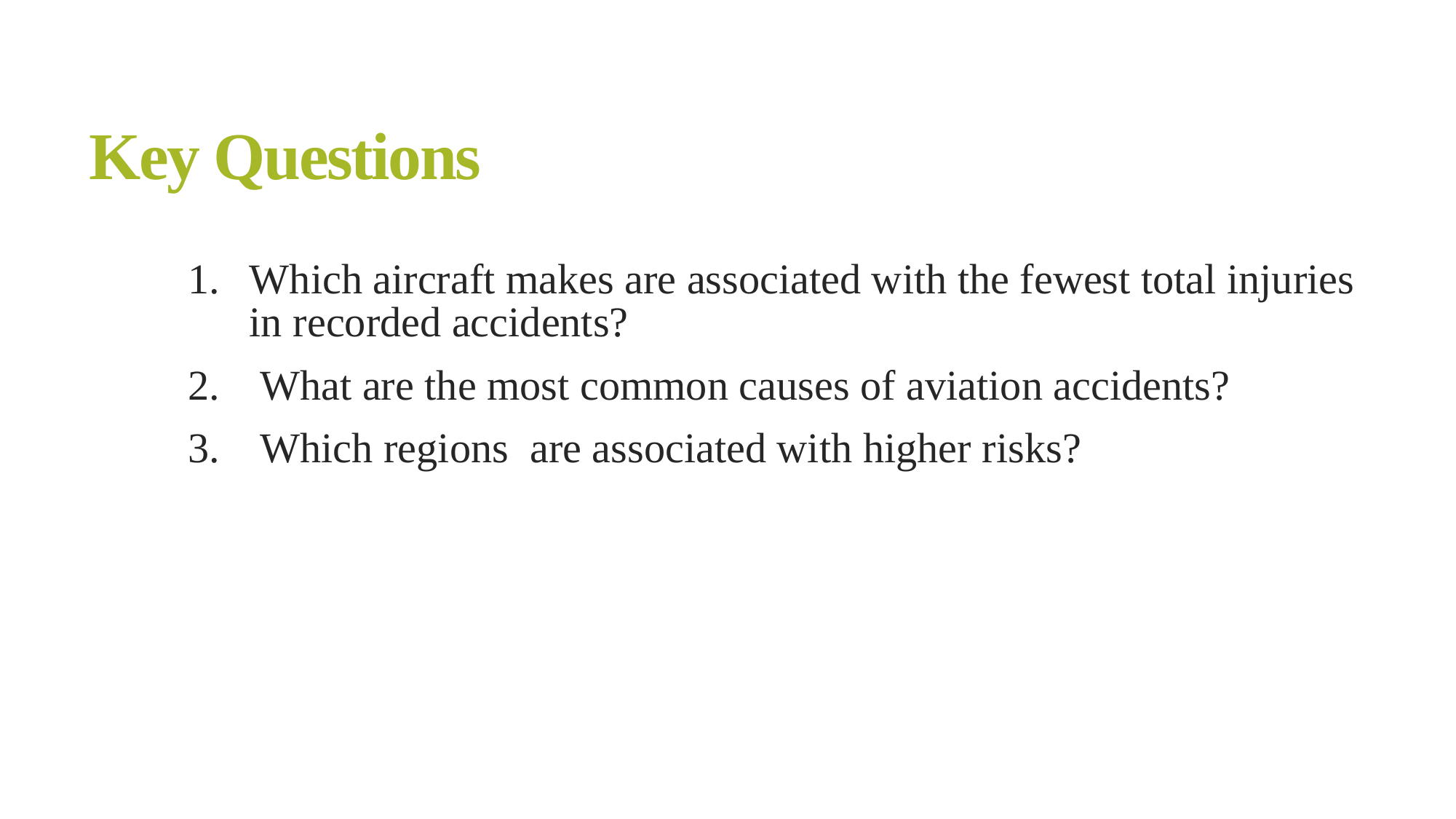

# Key Questions
Which aircraft makes are associated with the fewest total injuries in recorded accidents?
 What are the most common causes of aviation accidents?
 Which regions  are associated with higher risks?